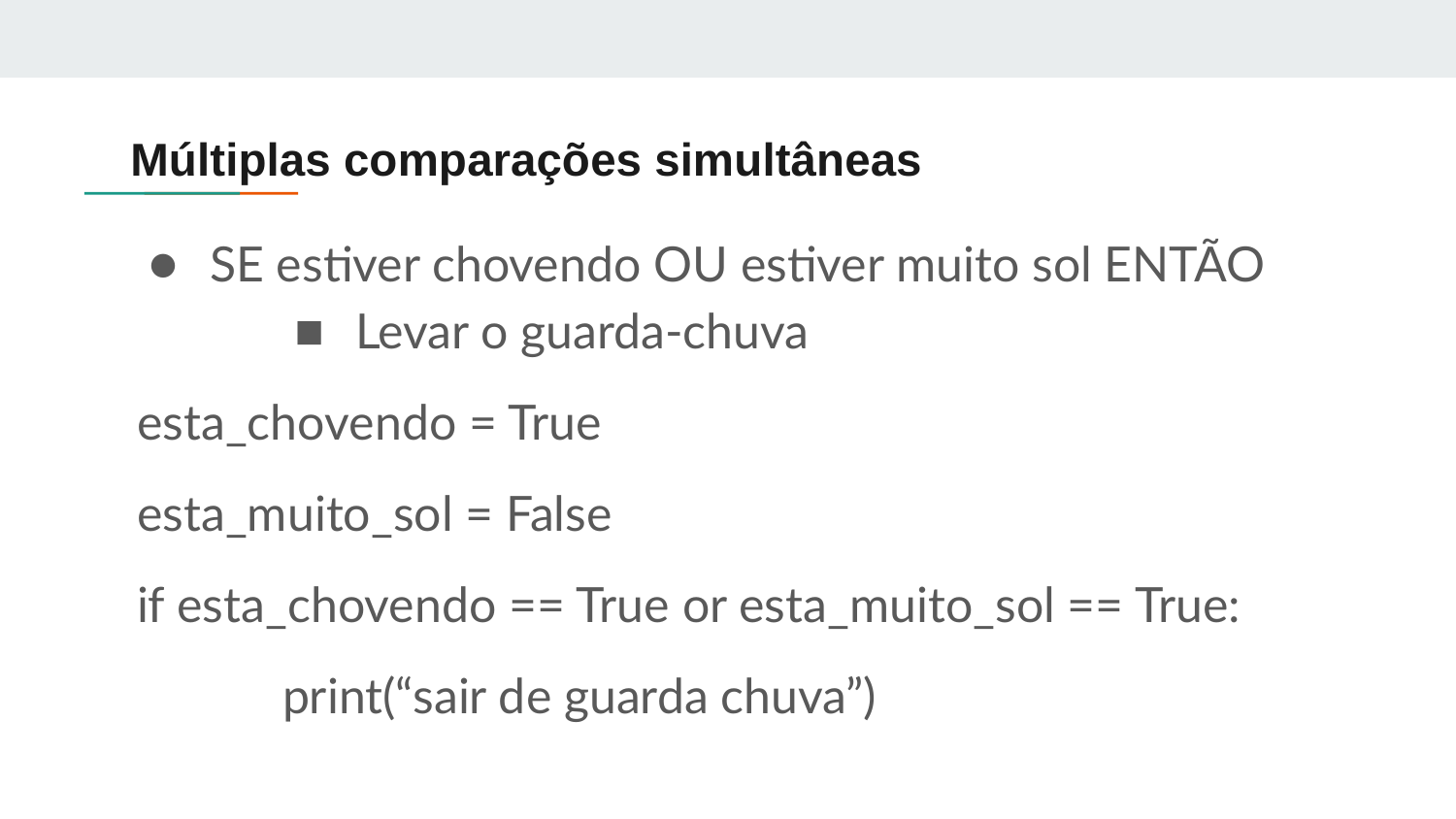

# Múltiplas comparações simultâneas

SE estiver chovendo OU estiver muito sol ENTÃO
Levar o guarda-chuva
esta_chovendo = True
esta_muito_sol = False
if esta_chovendo == True or esta_muito_sol == True:
	print(“sair de guarda chuva”)